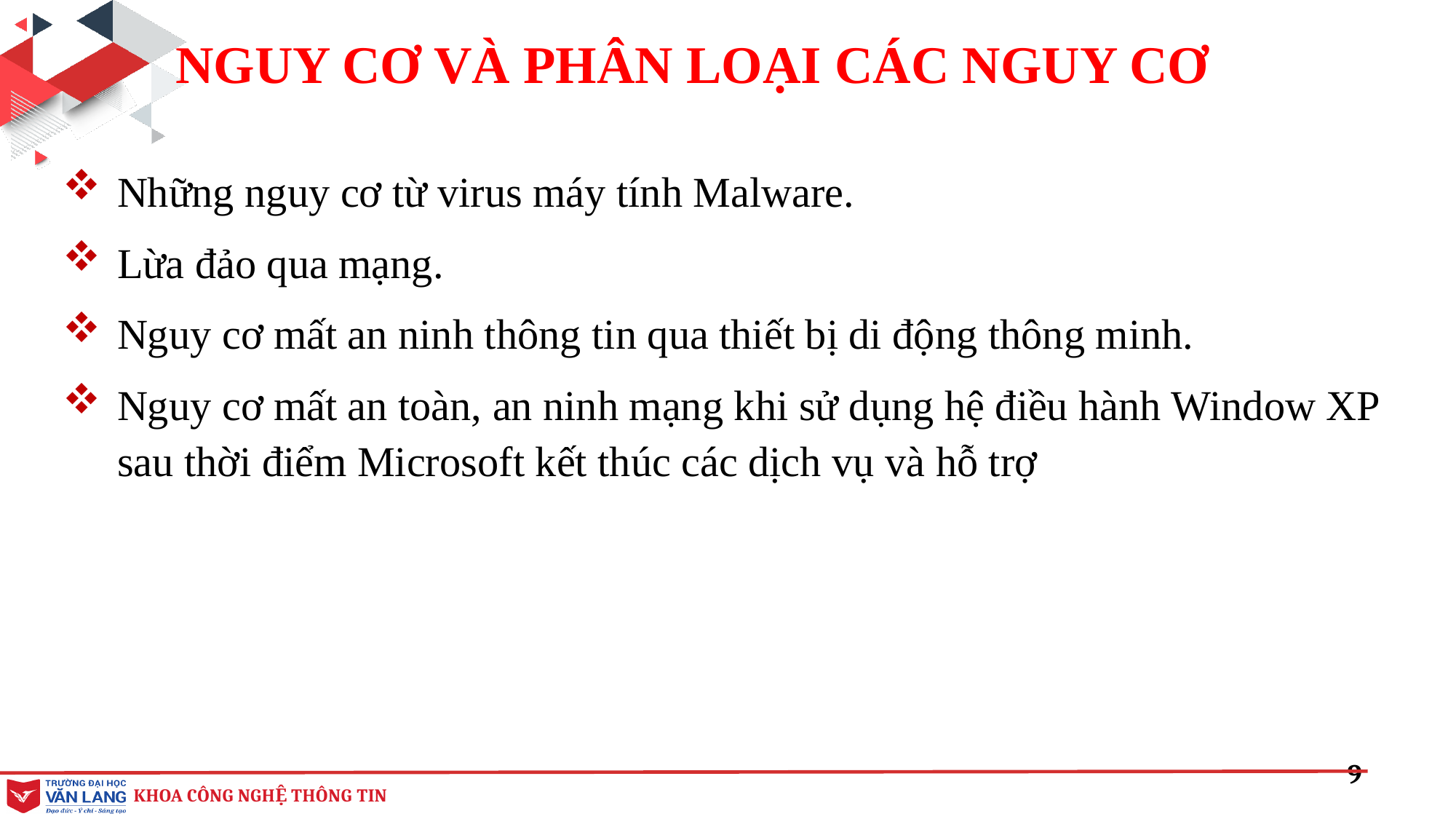

NGUY CƠ VÀ PHÂN LOẠI CÁC NGUY CƠ
Những nguy cơ từ virus máy tính Malware.
Lừa đảo qua mạng.
Nguy cơ mất an ninh thông tin qua thiết bị di động thông minh.
Nguy cơ mất an toàn, an ninh mạng khi sử dụng hệ điều hành Window XP sau thời điểm Microsoft kết thúc các dịch vụ và hỗ trợ